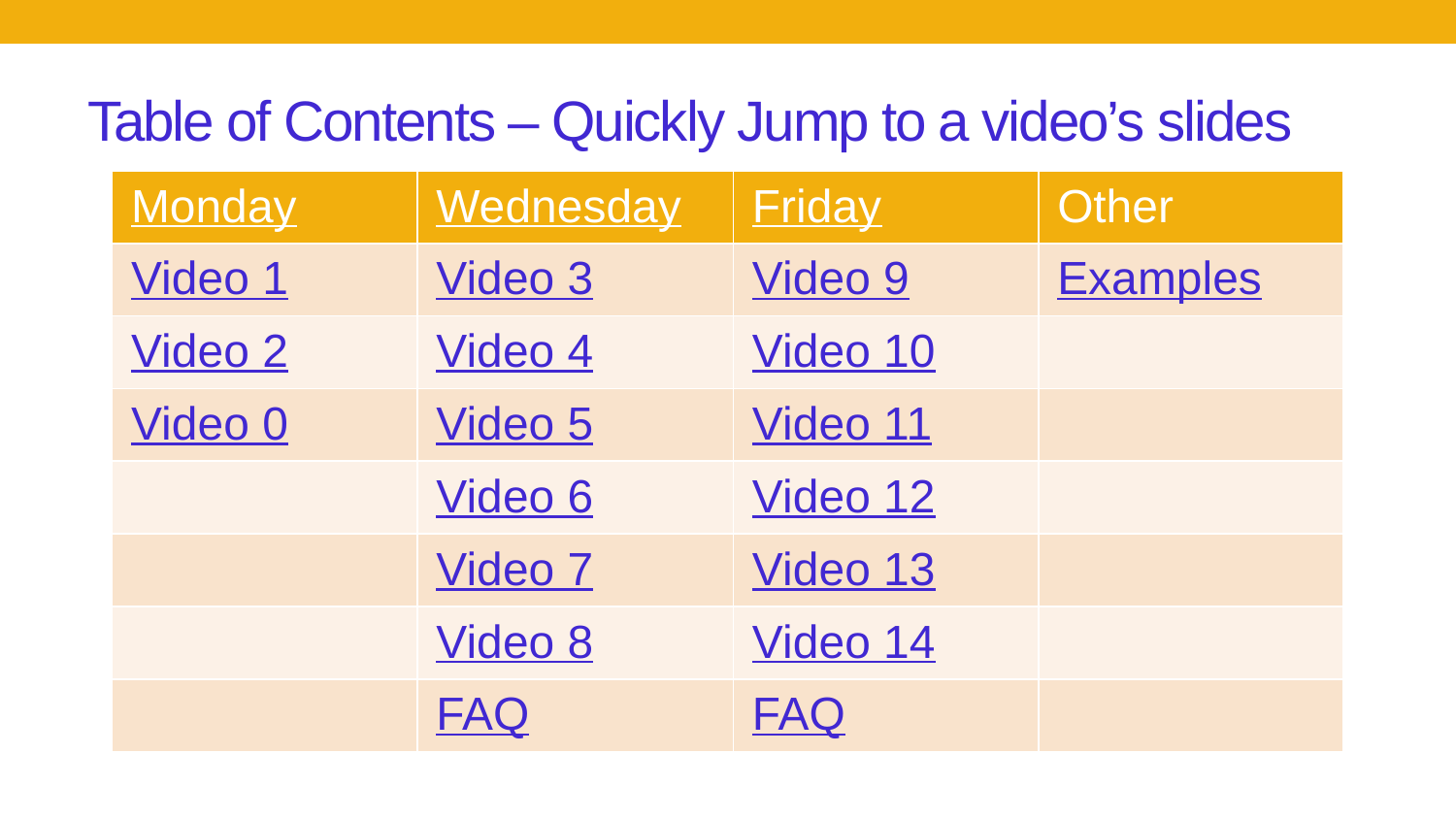

# Table of Contents – Quickly Jump to a video’s slides
| Monday | Wednesday | Friday | Other |
| --- | --- | --- | --- |
| Video 1 | Video 3 | Video 9 | Examples |
| Video 2 | Video 4 | Video 10 |  |
| Video 0 | Video 5 | Video 11 |  |
|  | Video 6 | Video 12 |  |
|  | Video 7 | Video 13 |  |
|  | Video 8 | Video 14 |  |
|  | FAQ | FAQ |  |